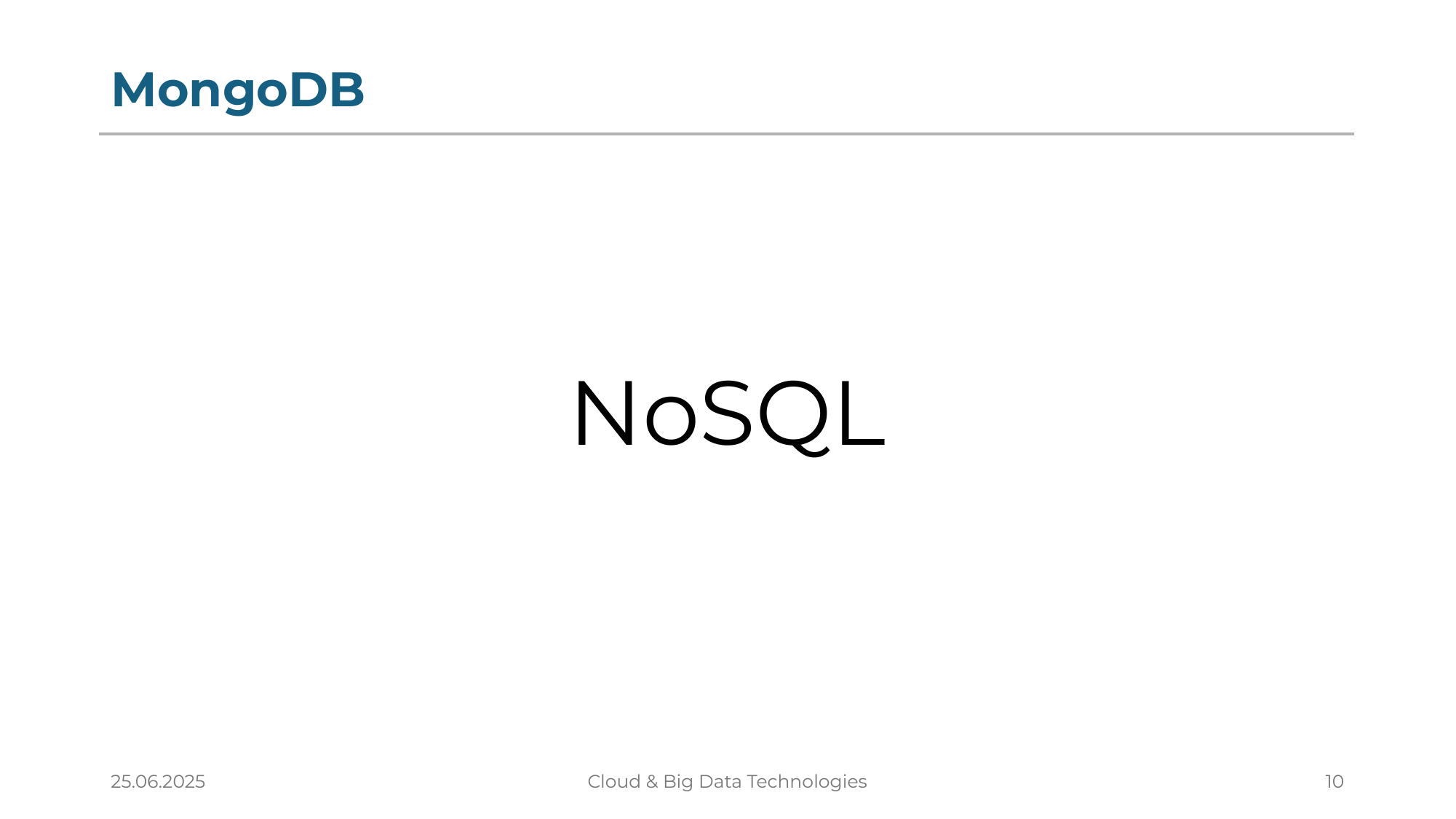

# MongoDB
NoSQL
25.06.2025
Cloud & Big Data Technologies
10